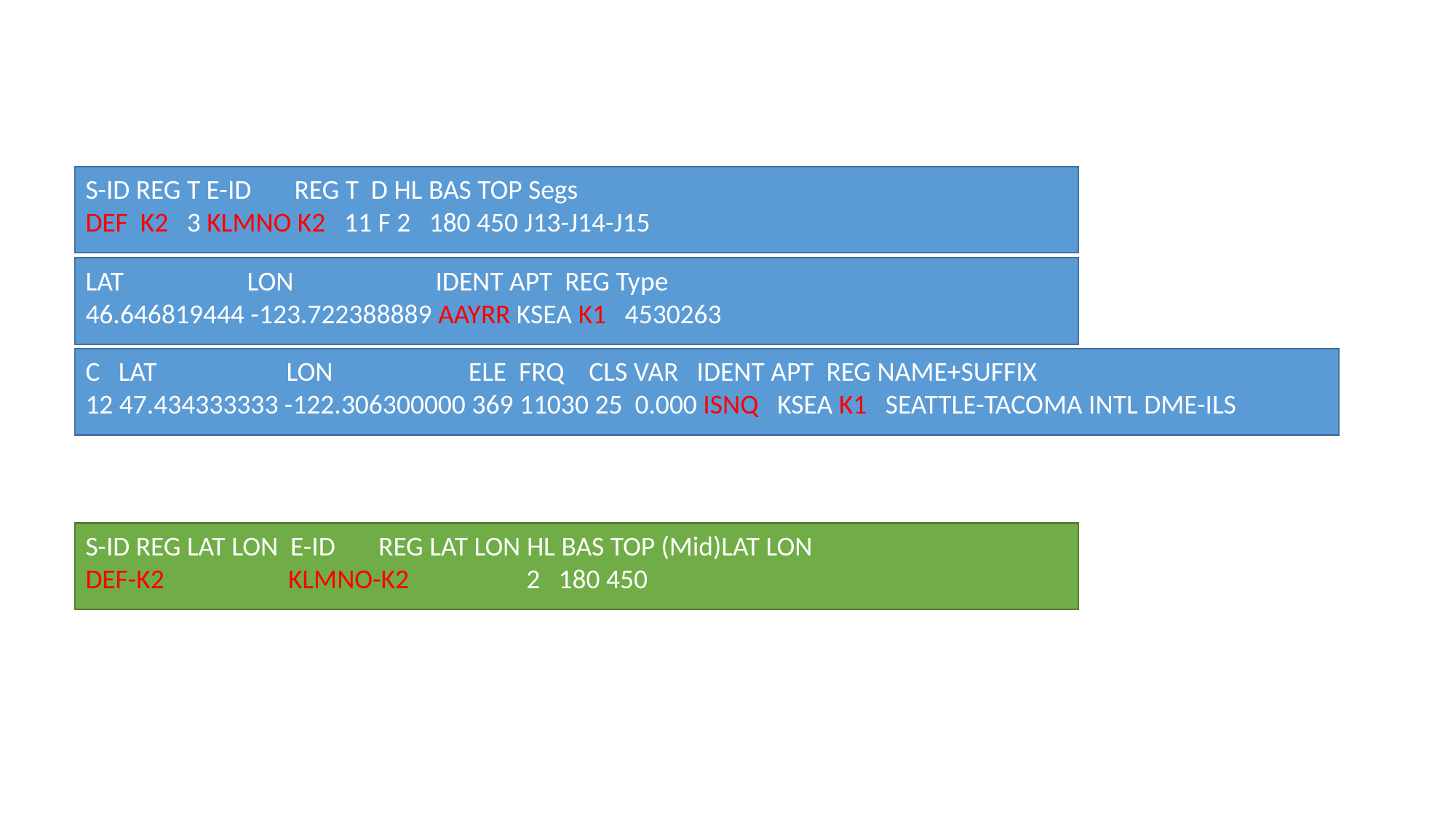

S-ID REG T E-ID       REG T  D HL BAS TOP Segs
DEF  K2   3 KLMNO K2   11 F 2   180 450 J13-J14-J15
LAT                    LON                       IDENT APT  REG Type
46.646819444 -123.722388889 AAYRR KSEA K1   4530263
C   LAT                     LON                      ELE  FRQ    CLS VAR   IDENT APT  REG NAME+SUFFIX
12 47.434333333 -122.306300000 369 11030 25  0.000 ISNQ   KSEA K1   SEATTLE-TACOMA INTL DME-ILS
S-ID REG LAT LON  E-ID       REG LAT LON HL BAS TOP (Mid)LAT LON
DEF-K2                    KLMNO-K2                   2   180 450